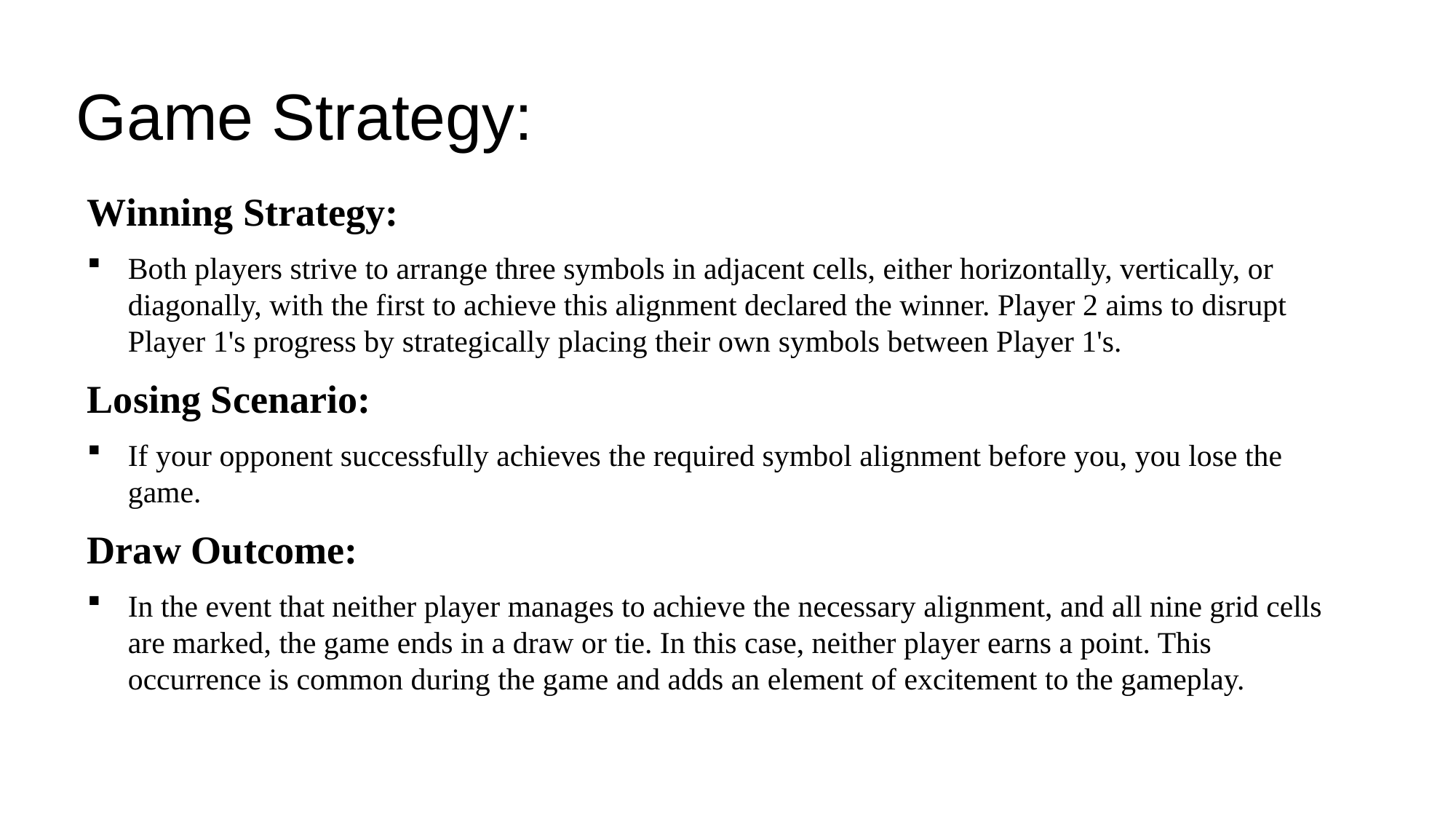

# Game Strategy:
Winning Strategy:
Both players strive to arrange three symbols in adjacent cells, either horizontally, vertically, or diagonally, with the first to achieve this alignment declared the winner. Player 2 aims to disrupt Player 1's progress by strategically placing their own symbols between Player 1's.
Losing Scenario:
If your opponent successfully achieves the required symbol alignment before you, you lose the game.
Draw Outcome:
In the event that neither player manages to achieve the necessary alignment, and all nine grid cells are marked, the game ends in a draw or tie. In this case, neither player earns a point. This occurrence is common during the game and adds an element of excitement to the gameplay.